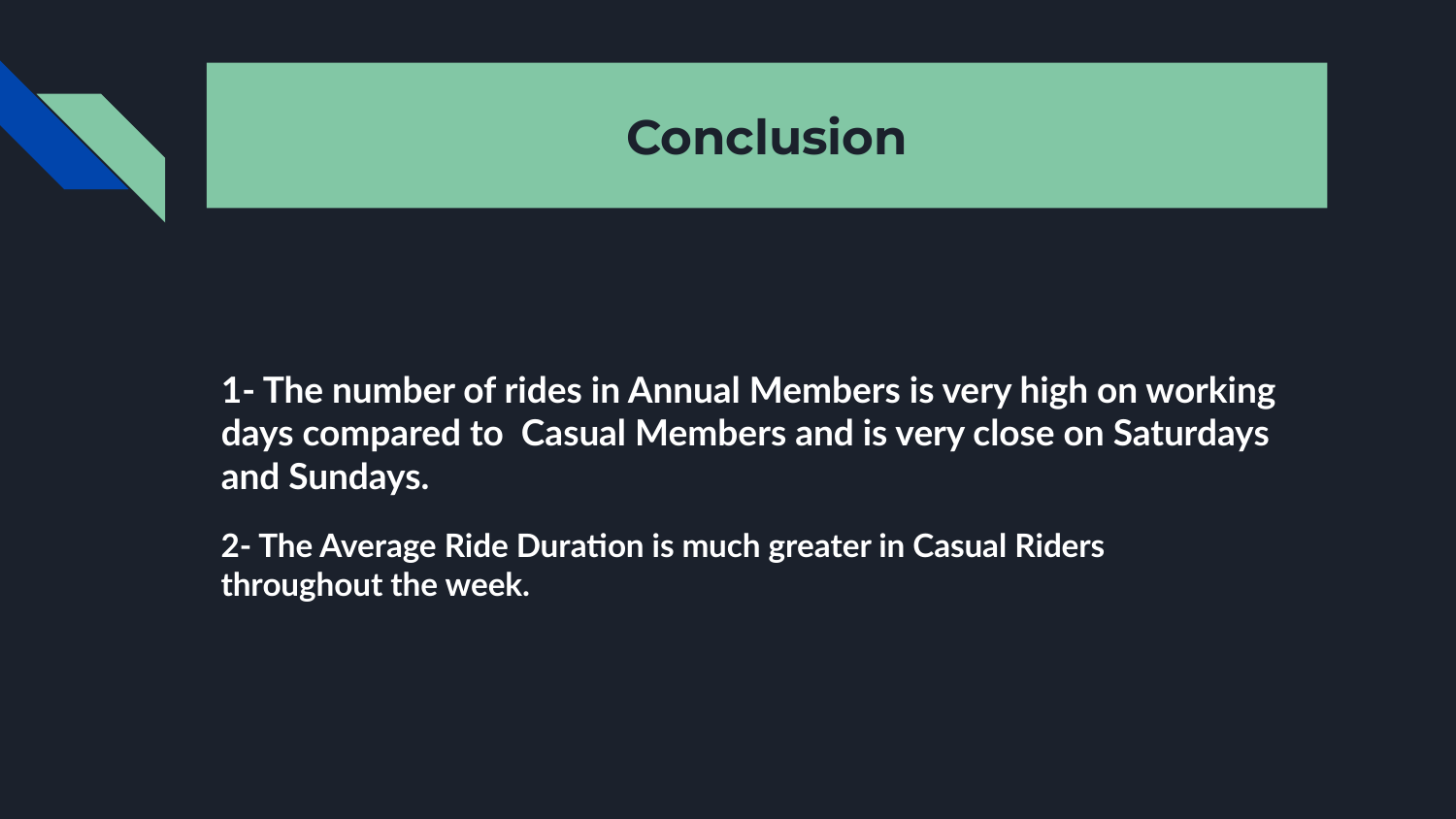

# Conclusion

1- The number of rides in Annual Members is very high on working days compared to  Casual Members and is very close on Saturdays and Sundays.

2- The Average Ride Duration is much greater in Casual Riders throughout the week.